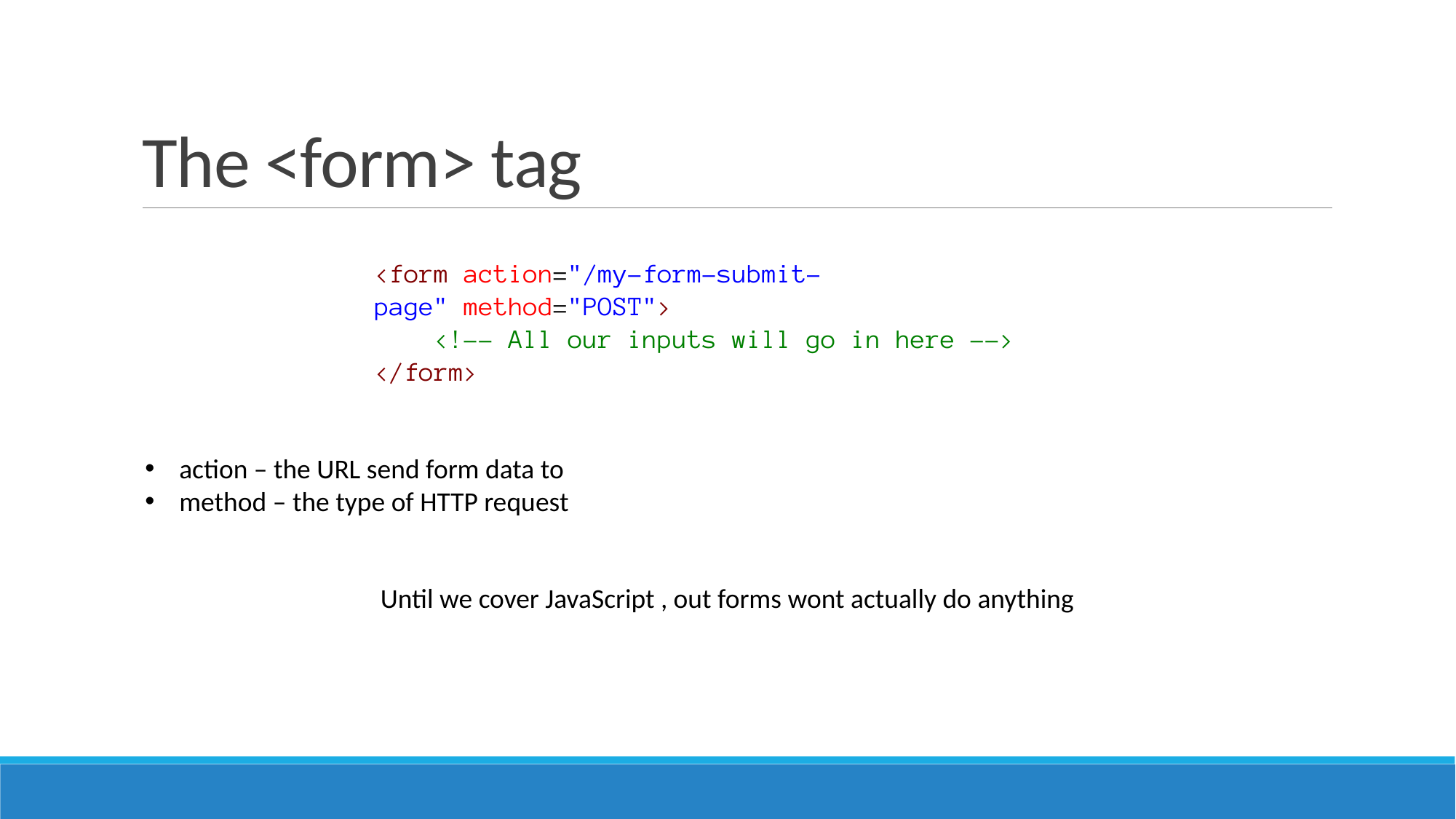

# The <form> tag
<form action="/my-form-submit-page" method="POST">
    <!-- All our inputs will go in here -->
</form>
action – the URL send form data to
method – the type of HTTP request
Until we cover JavaScript , out forms wont actually do anything